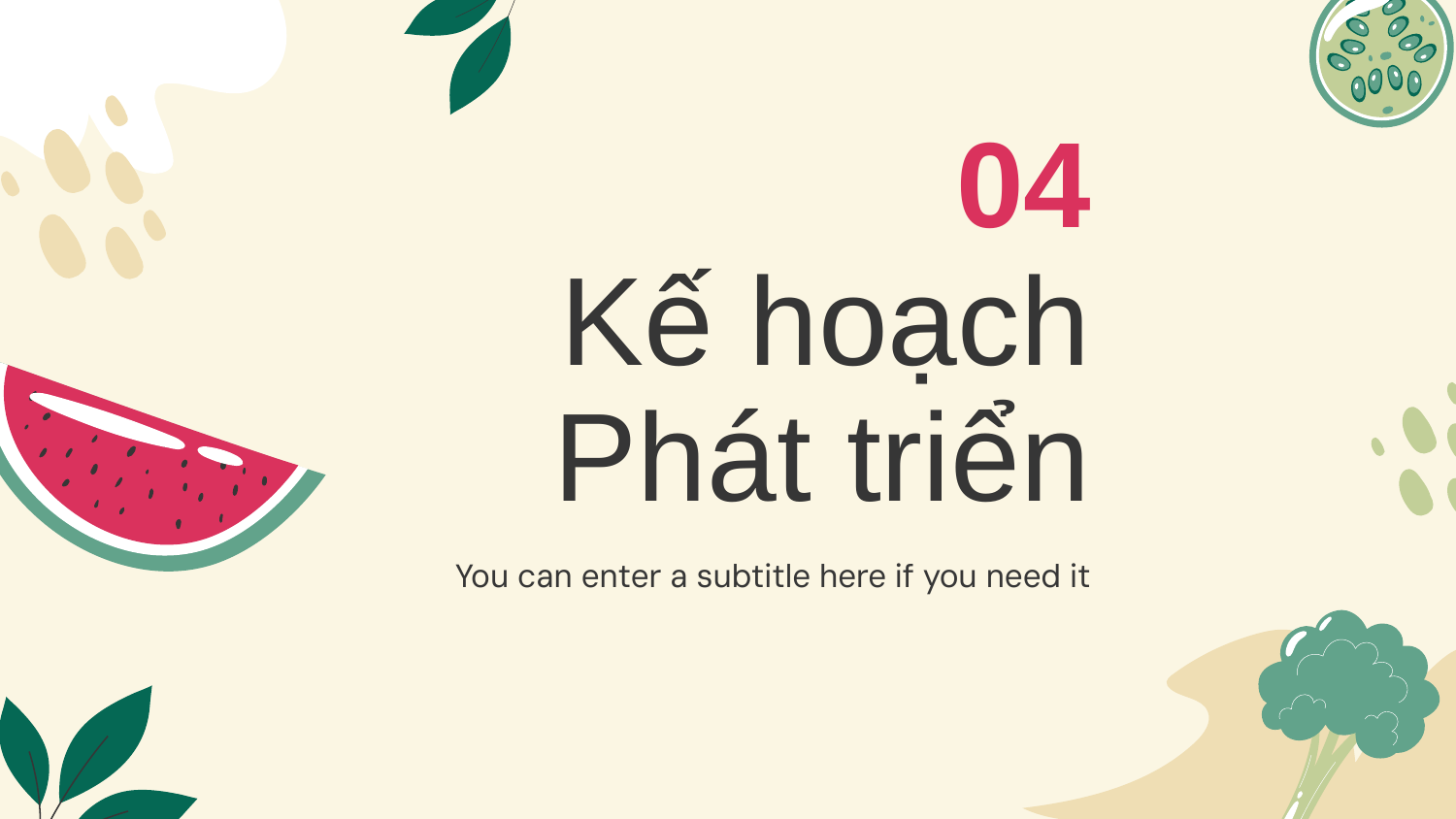

04
# Kế hoạch Phát triển

You can enter a subtitle here if you need it